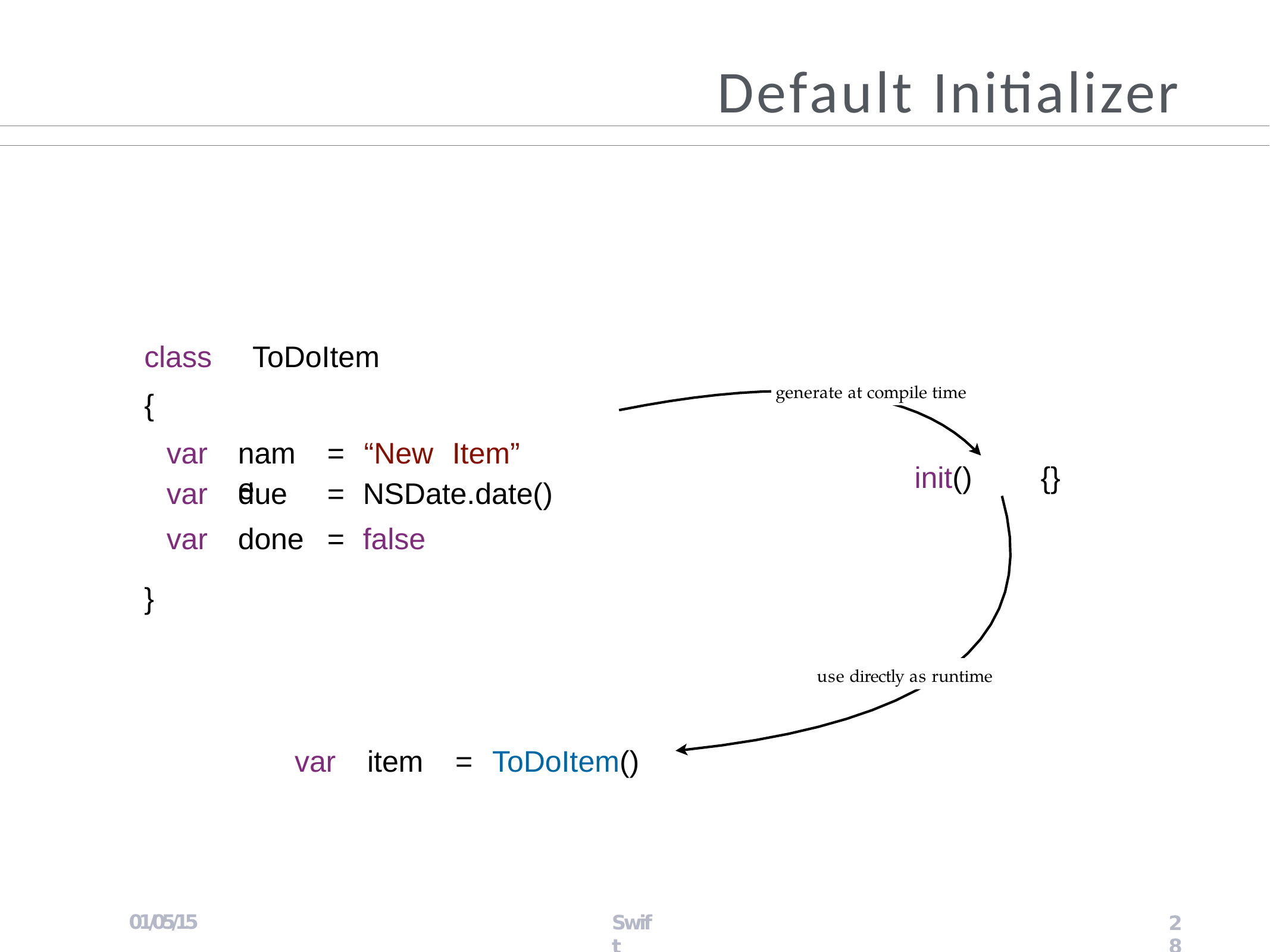

# Default Initializer
class	ToDoItem
{
var

generate at compile time

name
=	“New
Item”

init()	{}
| var | due | = | NSDate.date() |
| --- | --- | --- | --- |
| var | done | = | false |

}

use directly as runtime
var	item
=	ToDoItem()

01/05/15
Swift
28